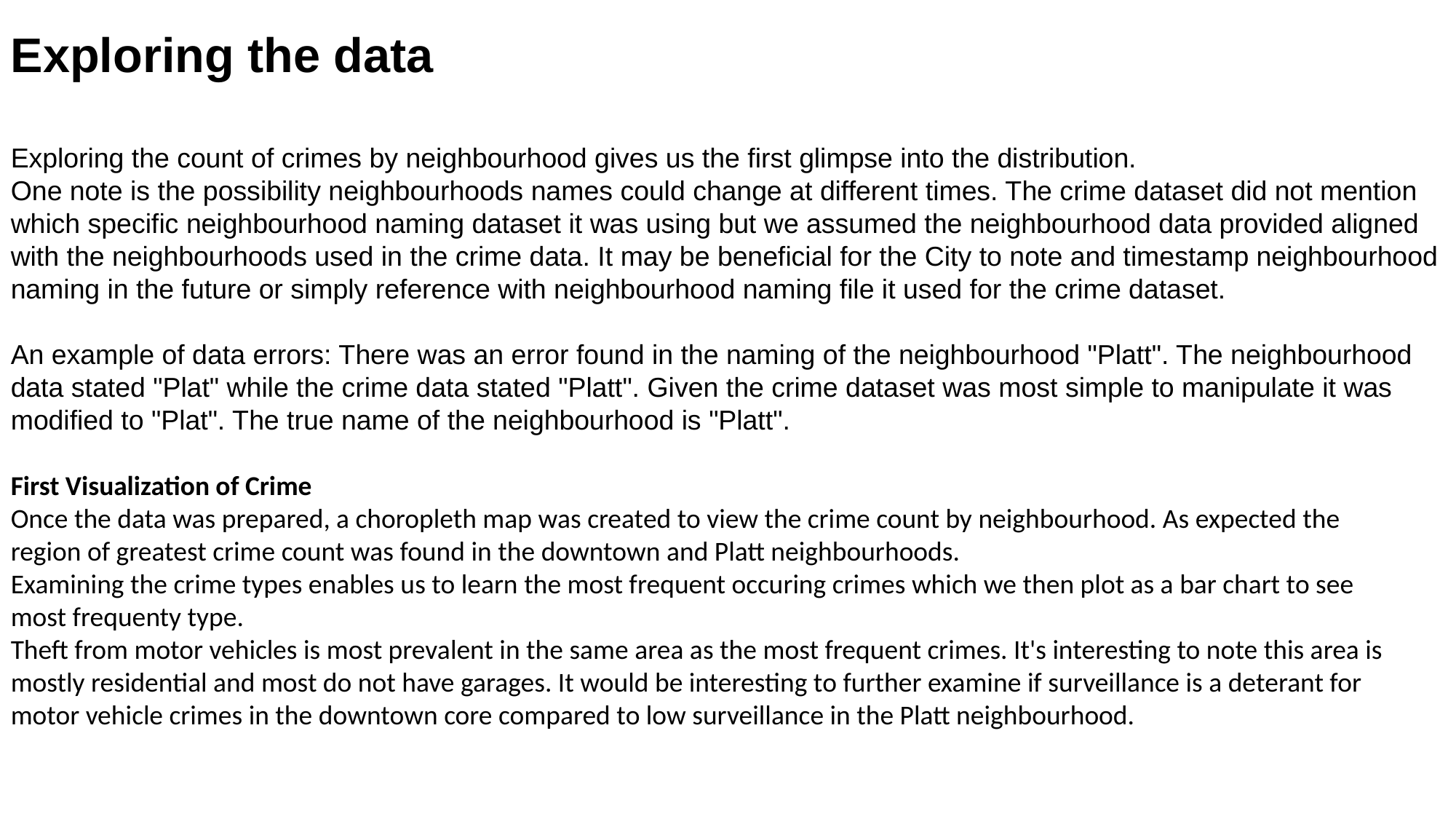

Exploring the data

Exploring the count of crimes by neighbourhood gives us the first glimpse into the distribution.
One note is the possibility neighbourhoods names could change at different times. The crime dataset did not mention which specific neighbourhood naming dataset it was using but we assumed the neighbourhood data provided aligned with the neighbourhoods used in the crime data. It may be beneficial for the City to note and timestamp neighbourhood naming in the future or simply reference with neighbourhood naming file it used for the crime dataset.

An example of data errors: There was an error found in the naming of the neighbourhood "Platt". The neighbourhood data stated "Plat" while the crime data stated "Platt". Given the crime dataset was most simple to manipulate it was modified to "Plat". The true name of the neighbourhood is "Platt".

First Visualization of Crime
Once the data was prepared, a choropleth map was created to view the crime count by neighbourhood. As expected the
region of greatest crime count was found in the downtown and Platt neighbourhoods.
Examining the crime types enables us to learn the most frequent occuring crimes which we then plot as a bar chart to see
most frequenty type.
Theft from motor vehicles is most prevalent in the same area as the most frequent crimes. It's interesting to note this area is
mostly residential and most do not have garages. It would be interesting to further examine if surveillance is a deterant for
motor vehicle crimes in the downtown core compared to low surveillance in the Platt neighbourhood.